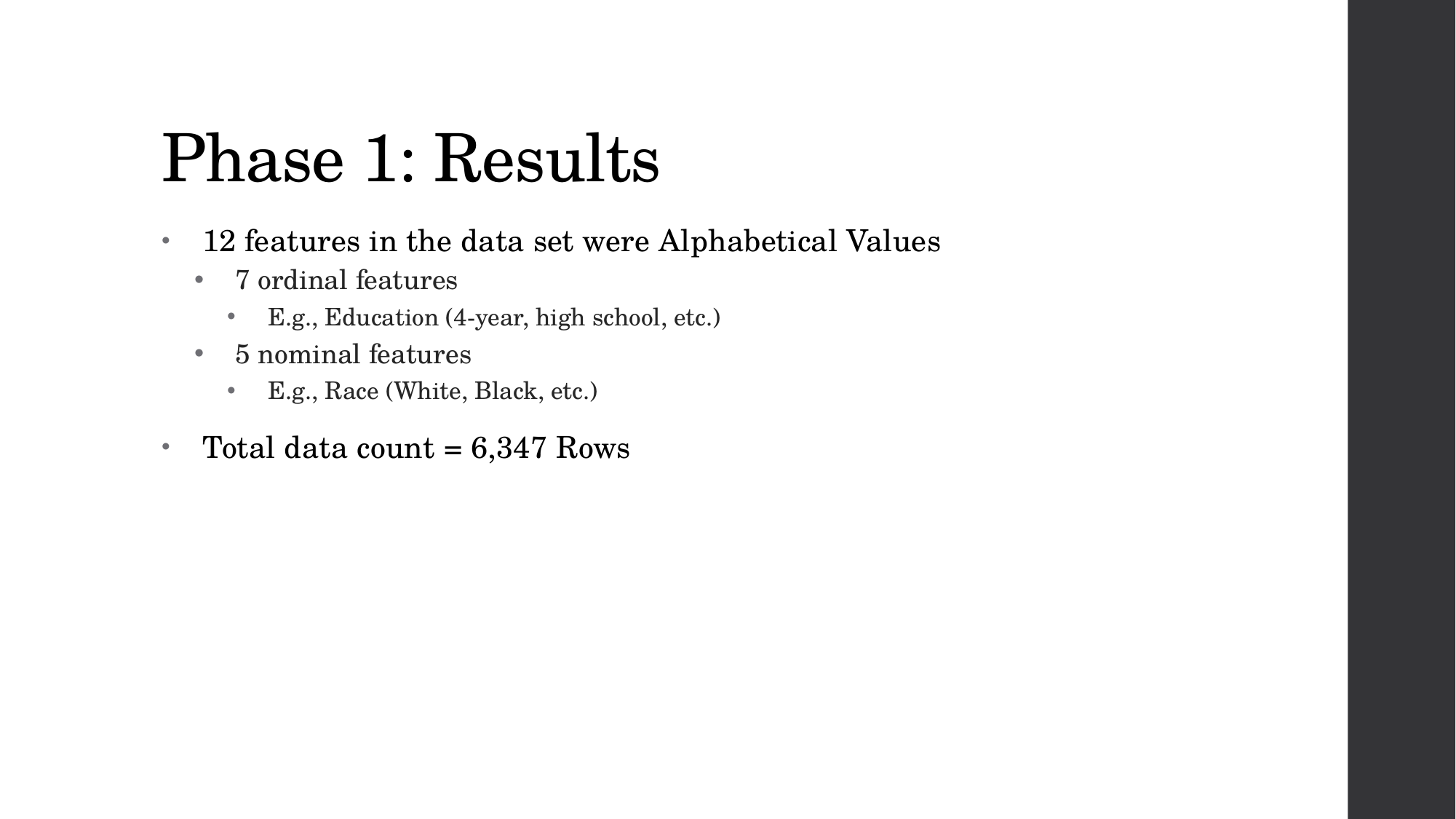

# Phase 1: Results
12 features in the data set were Alphabetical Values
7 ordinal features
E.g., Education (4-year, high school, etc.)
5 nominal features
E.g., Race (White, Black, etc.)
Total data count = 6,347 Rows